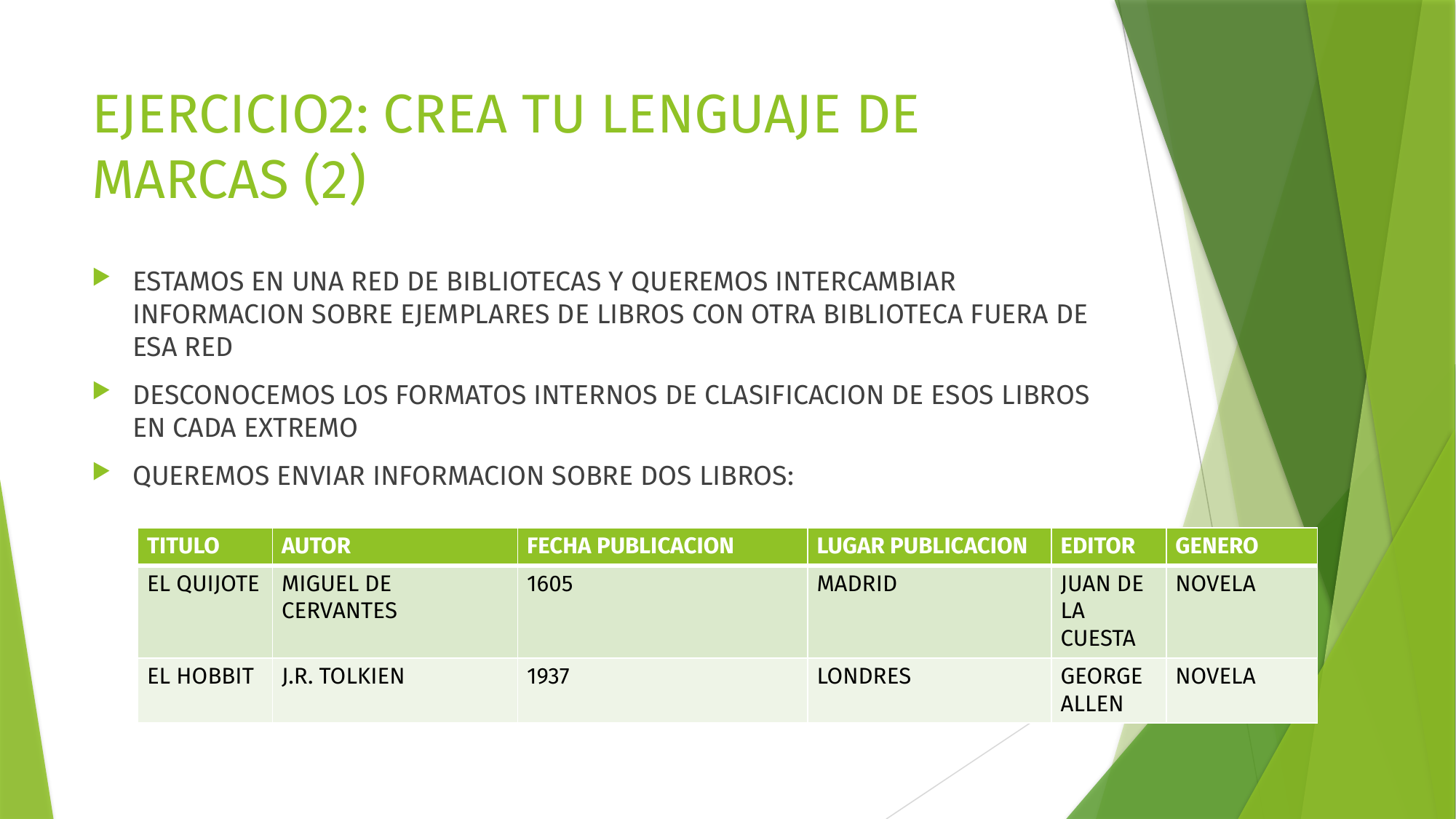

# EJERCICIO2: CREA TU LENGUAJE DE MARCAS (2)
ESTAMOS EN UNA RED DE BIBLIOTECAS Y QUEREMOS INTERCAMBIAR INFORMACION SOBRE EJEMPLARES DE LIBROS CON OTRA BIBLIOTECA FUERA DE ESA RED
DESCONOCEMOS LOS FORMATOS INTERNOS DE CLASIFICACION DE ESOS LIBROS EN CADA EXTREMO
QUEREMOS ENVIAR INFORMACION SOBRE DOS LIBROS:
| TITULO | AUTOR | FECHA PUBLICACION | LUGAR PUBLICACION | EDITOR | GENERO |
| --- | --- | --- | --- | --- | --- |
| EL QUIJOTE | MIGUEL DE CERVANTES | 1605 | MADRID | JUAN DE LA CUESTA | NOVELA |
| EL HOBBIT | J.R. TOLKIEN | 1937 | LONDRES | GEORGE ALLEN | NOVELA |